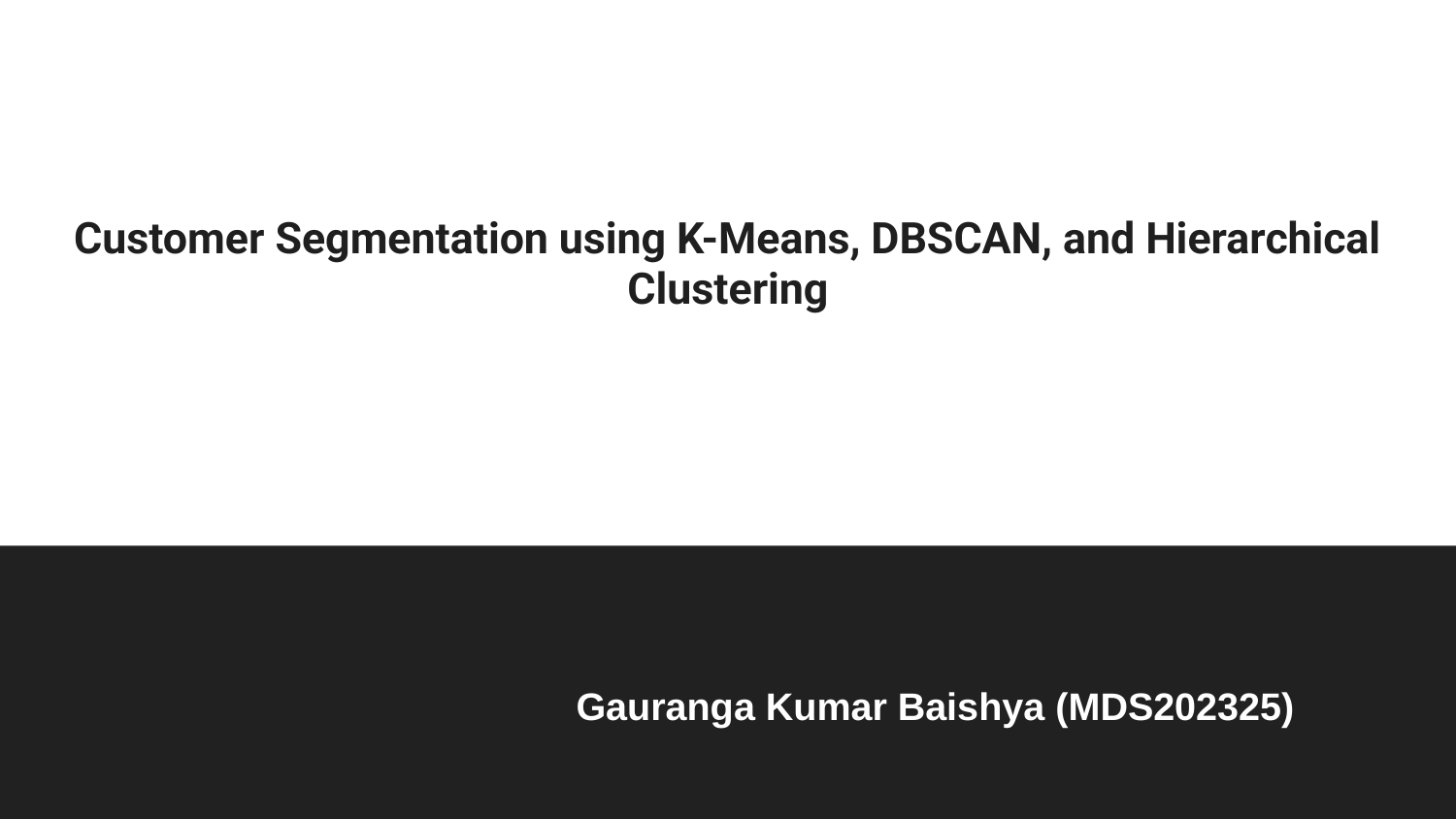

# Customer Segmentation using K-Means, DBSCAN, and Hierarchical Clustering
  Gauranga Kumar Baishya (MDS202325)